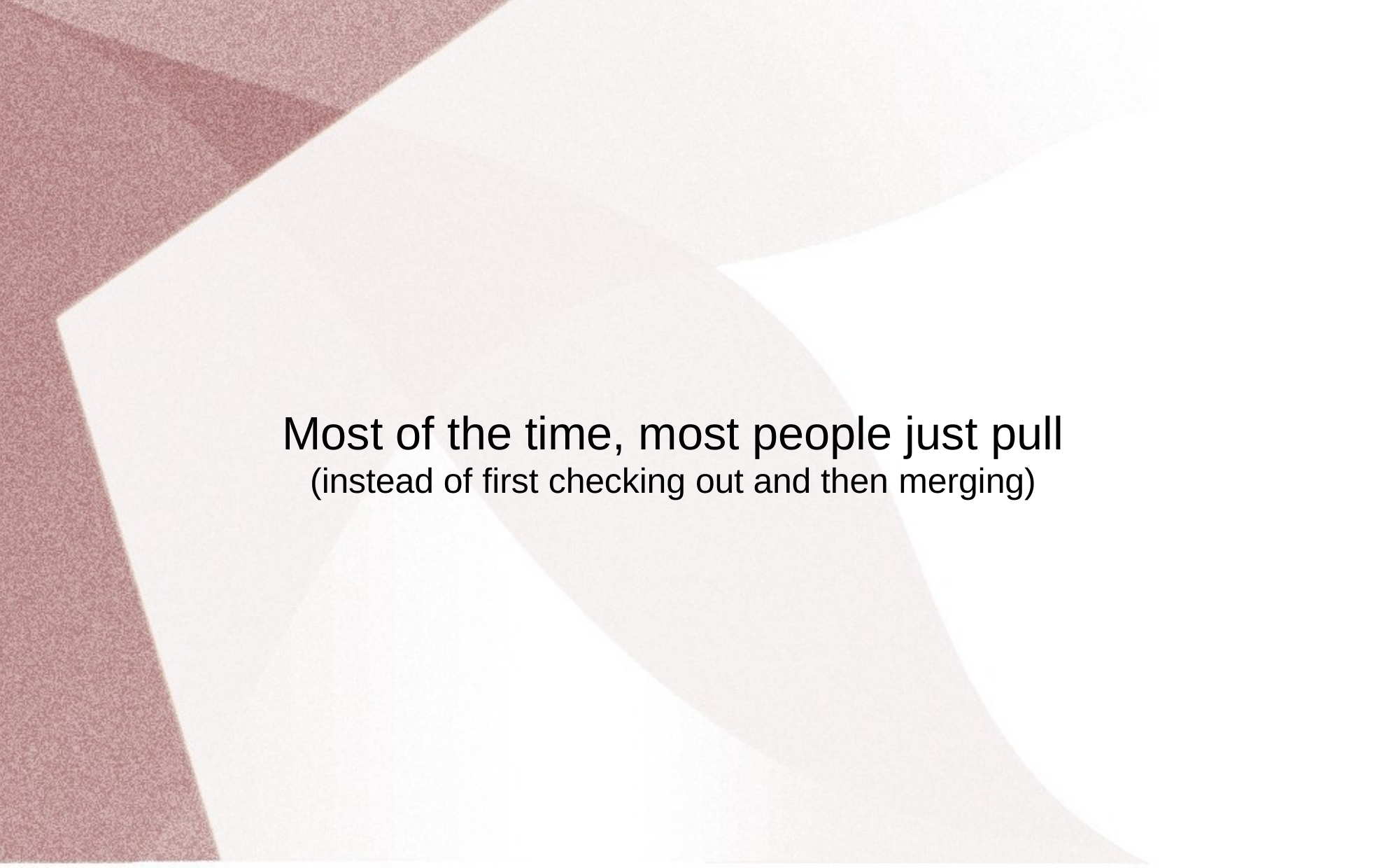

Most of the time, most people just pull
(instead of first checking out and then merging)